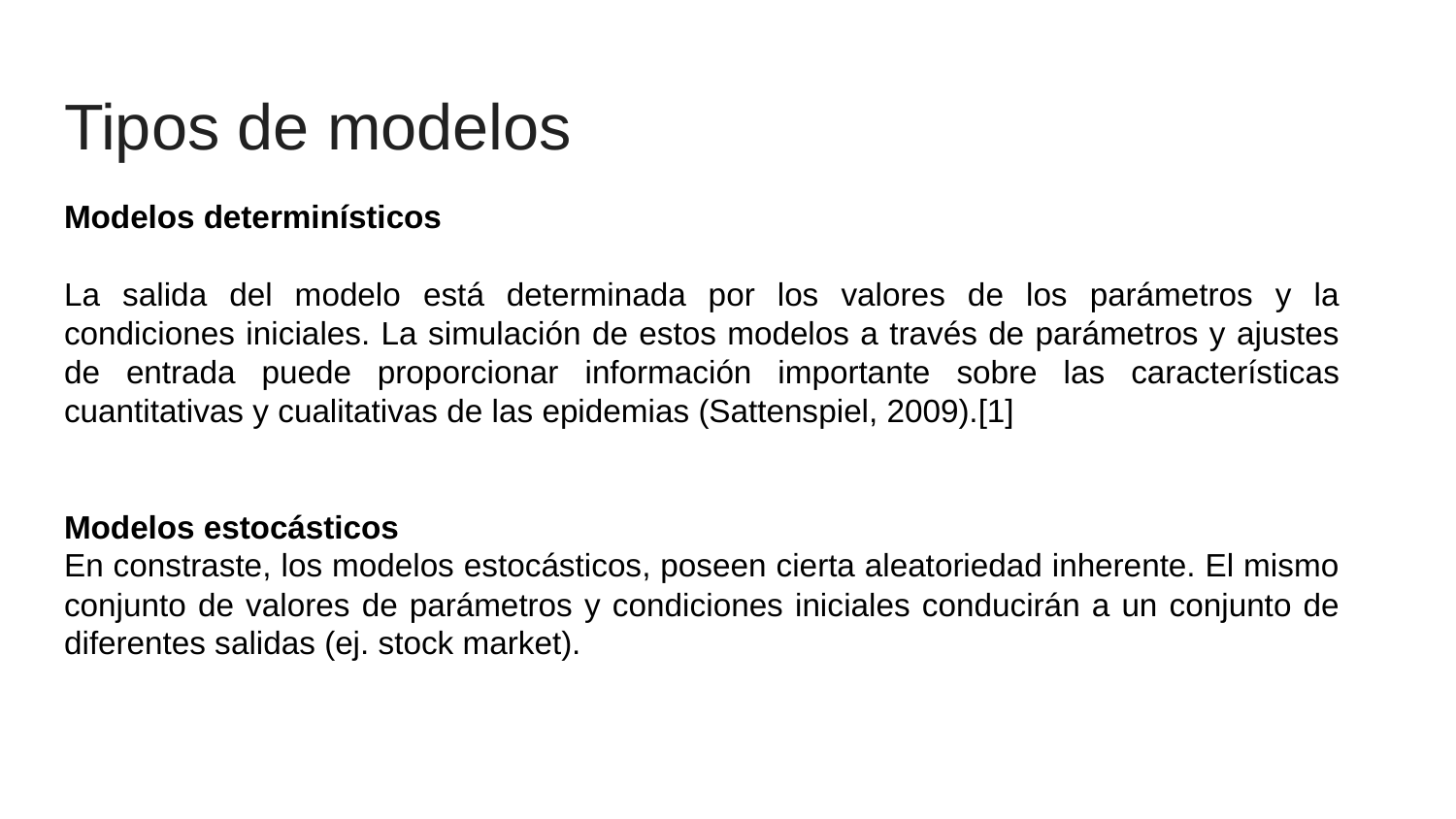

Tipos de modelos
Modelos determinísticos

La salida del modelo está determinada por los valores de los parámetros y la condiciones iniciales. La simulación de estos modelos a través de parámetros y ajustes de entrada puede proporcionar información importante sobre las características cuantitativas y cualitativas de las epidemias (Sattenspiel, 2009).[1]

Modelos estocásticos
En constraste, los modelos estocásticos, poseen cierta aleatoriedad inherente. El mismo conjunto de valores de parámetros y condiciones iniciales conducirán a un conjunto de diferentes salidas (ej. stock market).